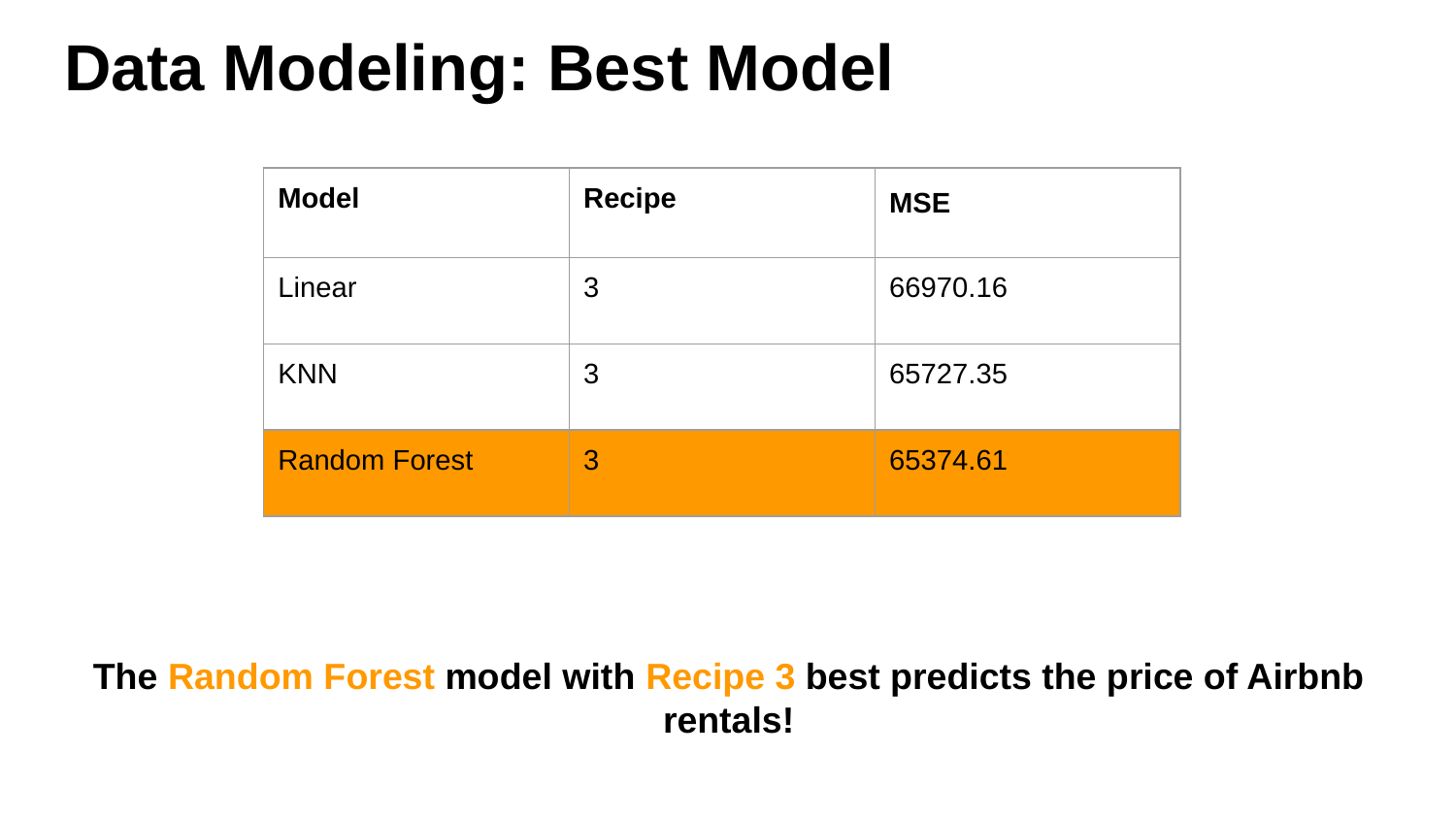

# Data Modeling: Best Model
| Model | Recipe | MSE |
| --- | --- | --- |
| Linear | 3 | 66970.16 |
| KNN | 3 | 65727.35 |
| Random Forest | 3 | 65374.61 |
The Random Forest model with Recipe 3 best predicts the price of Airbnb rentals!